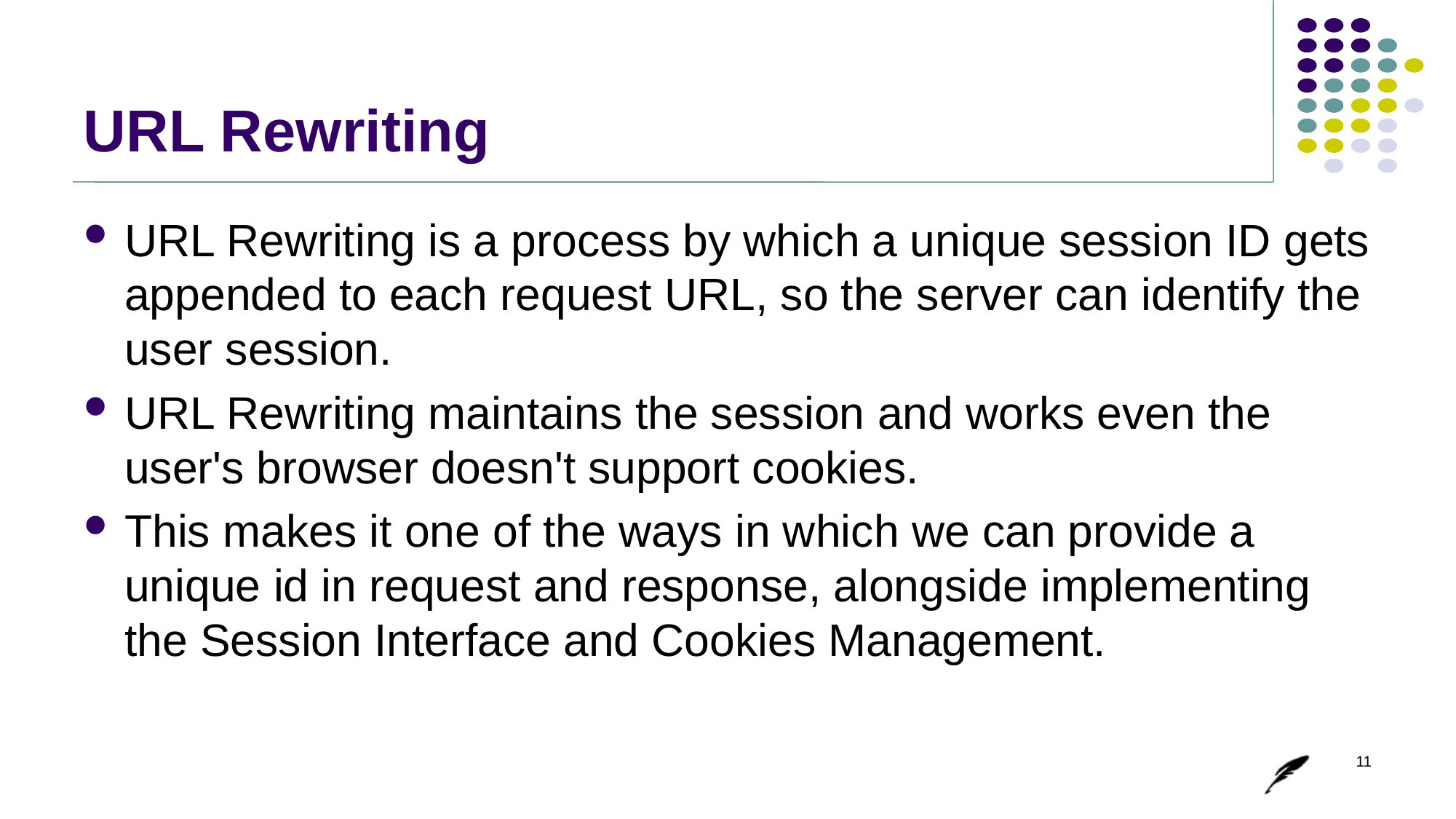

# URL Rewriting
URL Rewriting is a process by which a unique session ID gets appended to each request URL, so the server can identify the user session.
URL Rewriting maintains the session and works even the user's browser doesn't support cookies.
This makes it one of the ways in which we can provide a unique id in request and response, alongside implementing the Session Interface and Cookies Management.
11